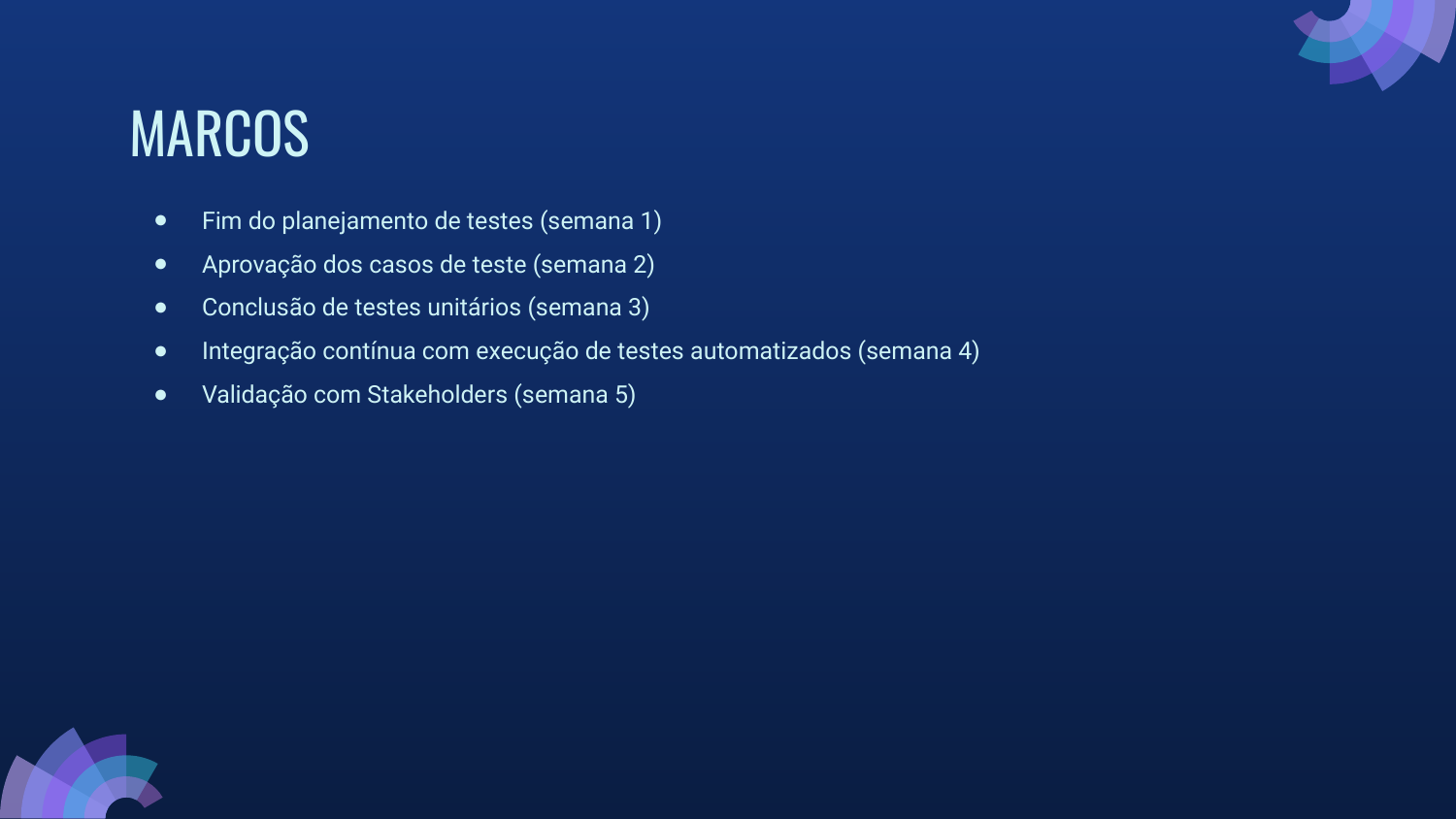

# MARCOS
Fim do planejamento de testes (semana 1)
Aprovação dos casos de teste (semana 2)
Conclusão de testes unitários (semana 3)
Integração contínua com execução de testes automatizados (semana 4)
Validação com Stakeholders (semana 5)